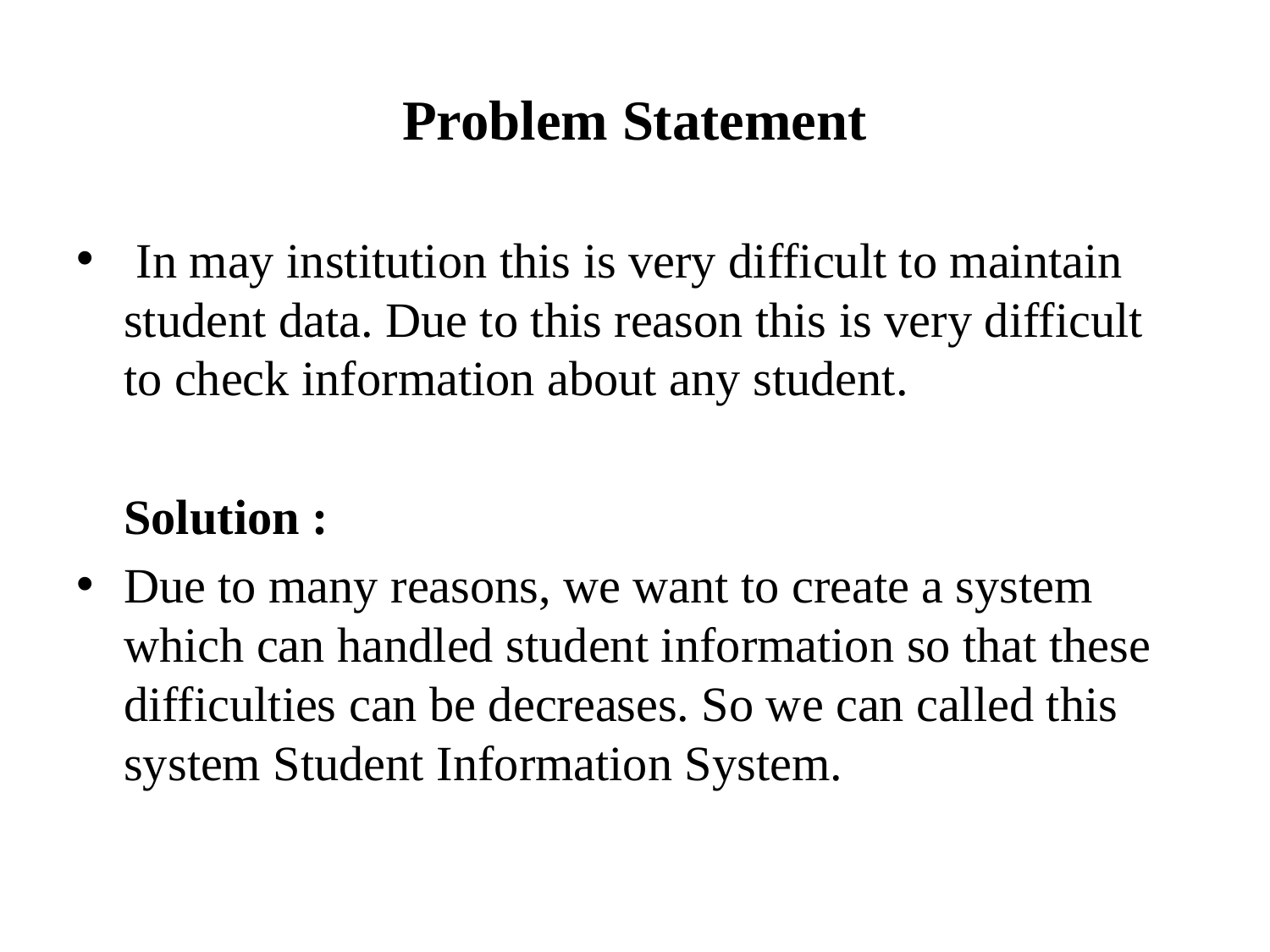

# Problem Statement
 In may institution this is very difficult to maintain student data. Due to this reason this is very difficult to check information about any student.

	Solution :
Due to many reasons, we want to create a system which can handled student information so that these difficulties can be decreases. So we can called this system Student Information System.